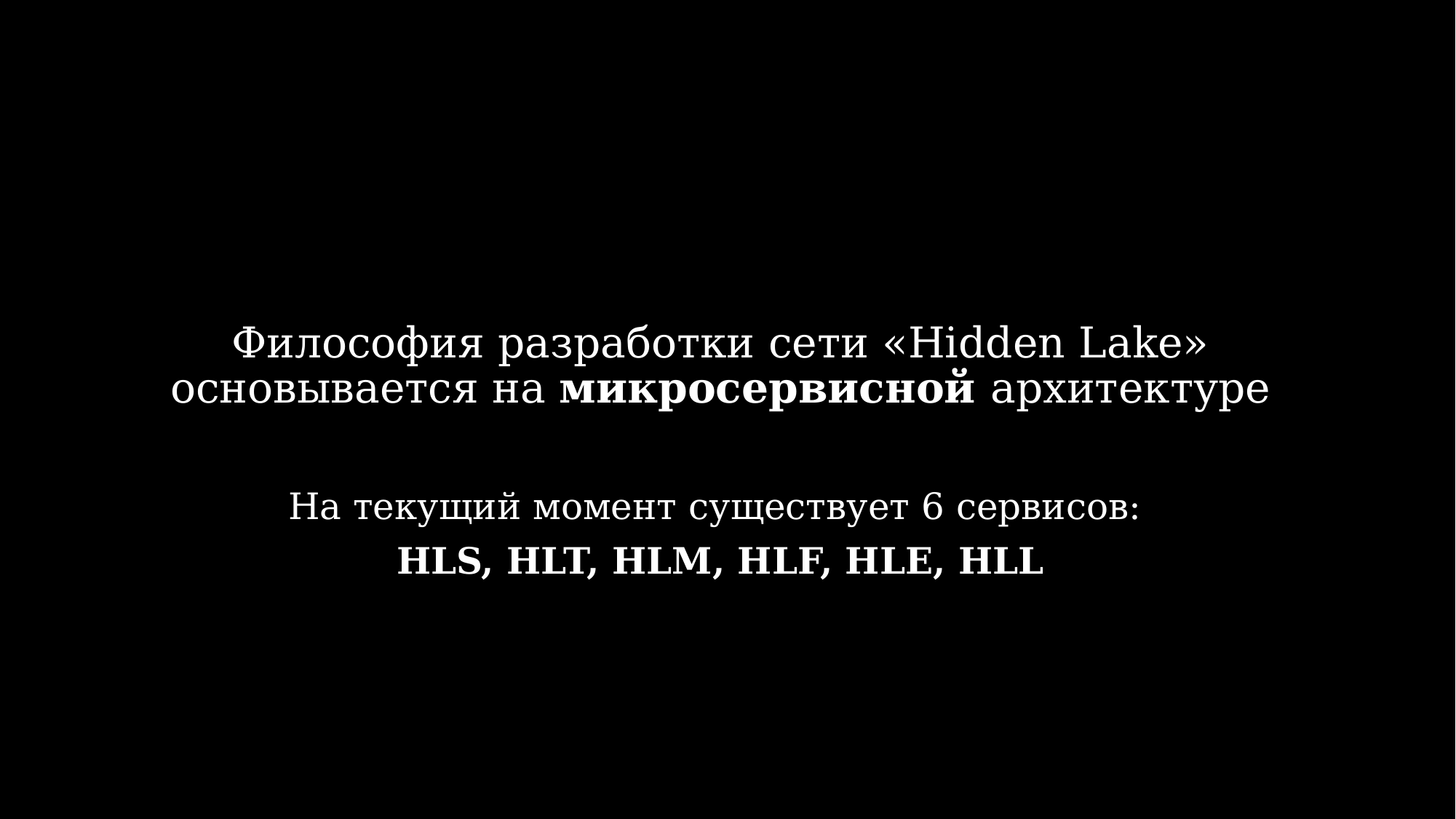

Философия разработки сети «Hidden Lake» основывается на микросервисной архитектуре

На текущий момент существует 6 сервисов:
HLS, HLT, HLM, HLF, HLE, HLL